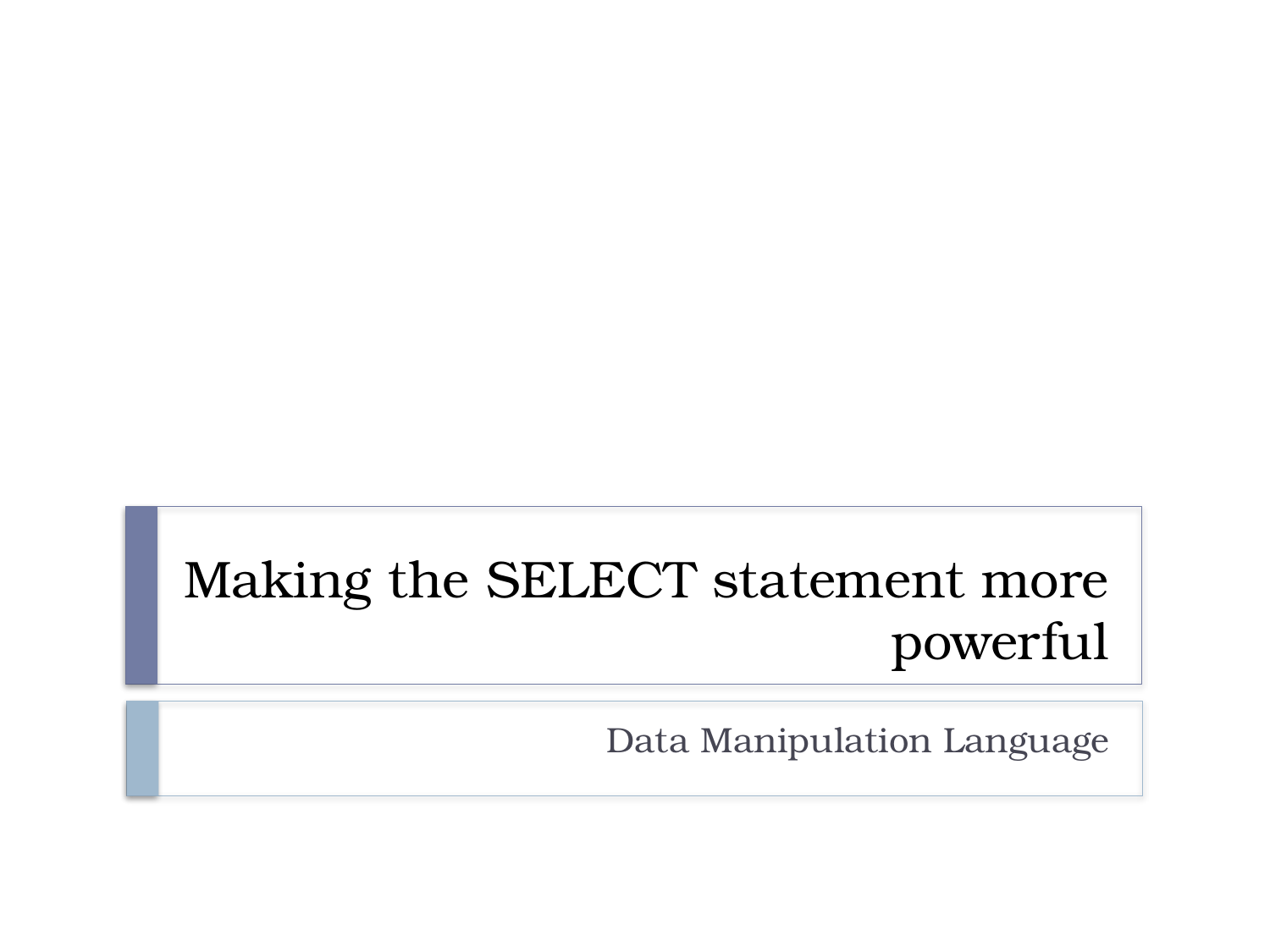

# Making the SELECT statement more powerful
Data Manipulation Language